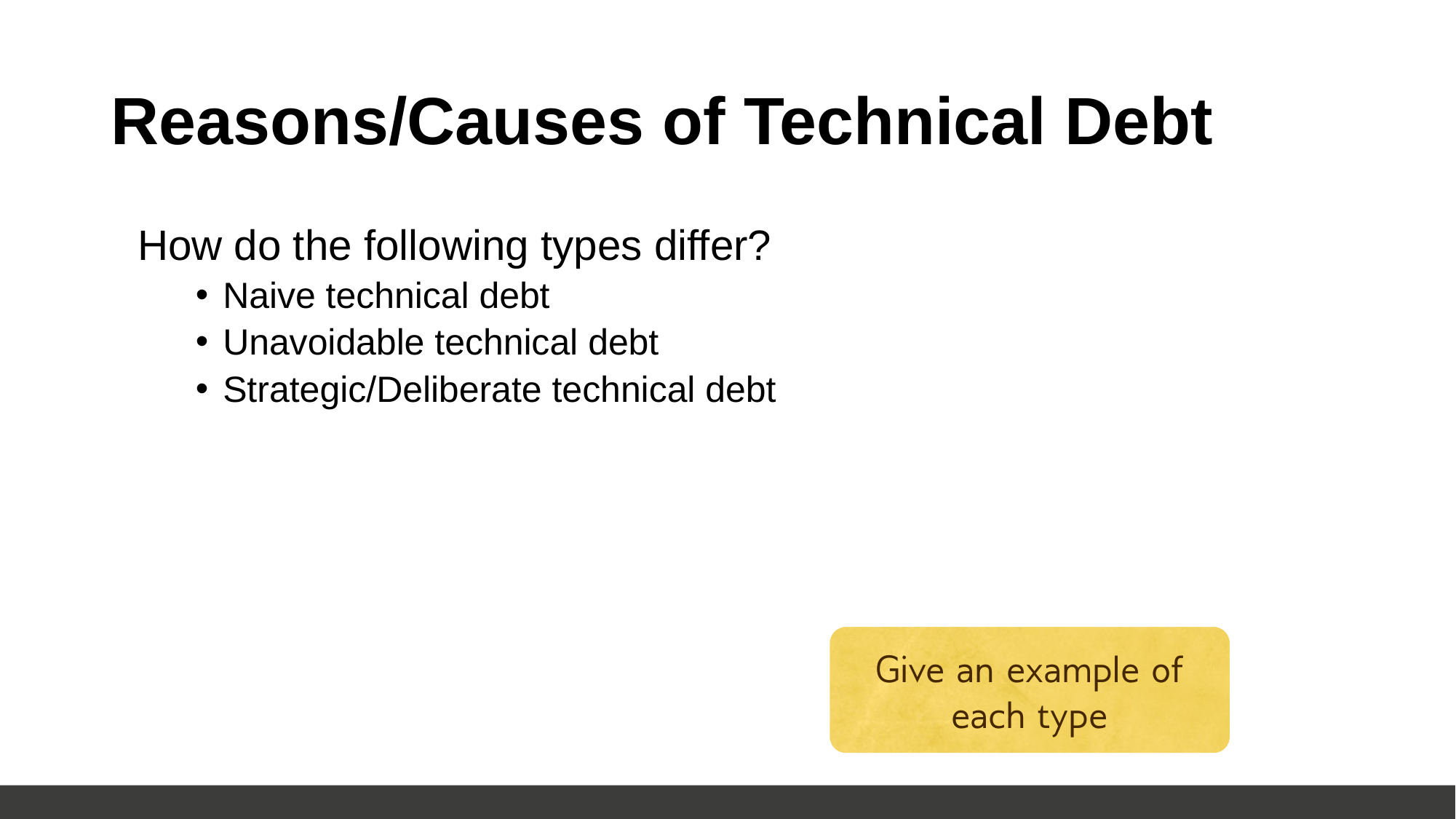

# Reasons/Causes of Technical Debt
How do the following types differ?
Naive technical debt
Unavoidable technical debt
Strategic/Deliberate technical debt
Give an example of each type